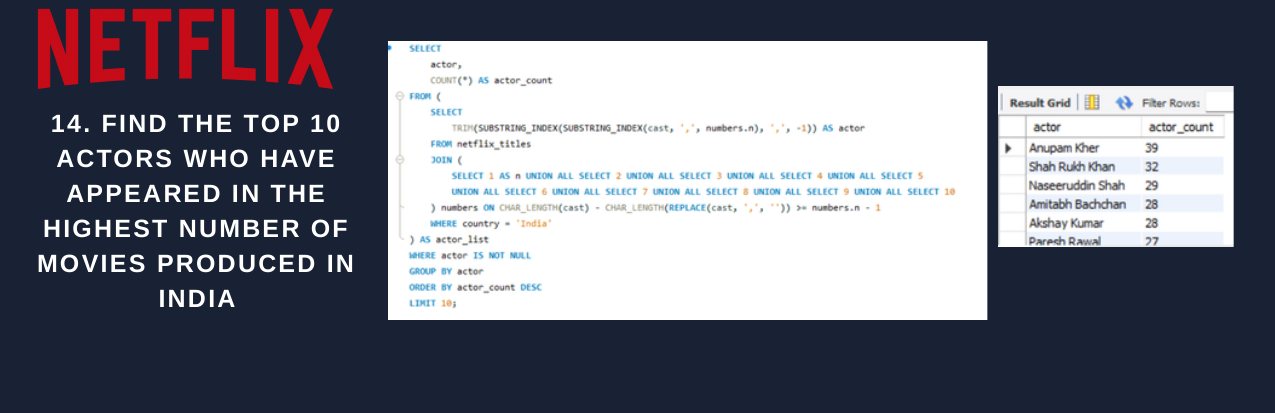

14. FIND THE TOP 10 ACTORS WHO HAVE APPEARED IN THE HIGHEST NUMBER OF MOVIES PRODUCED IN INDIA